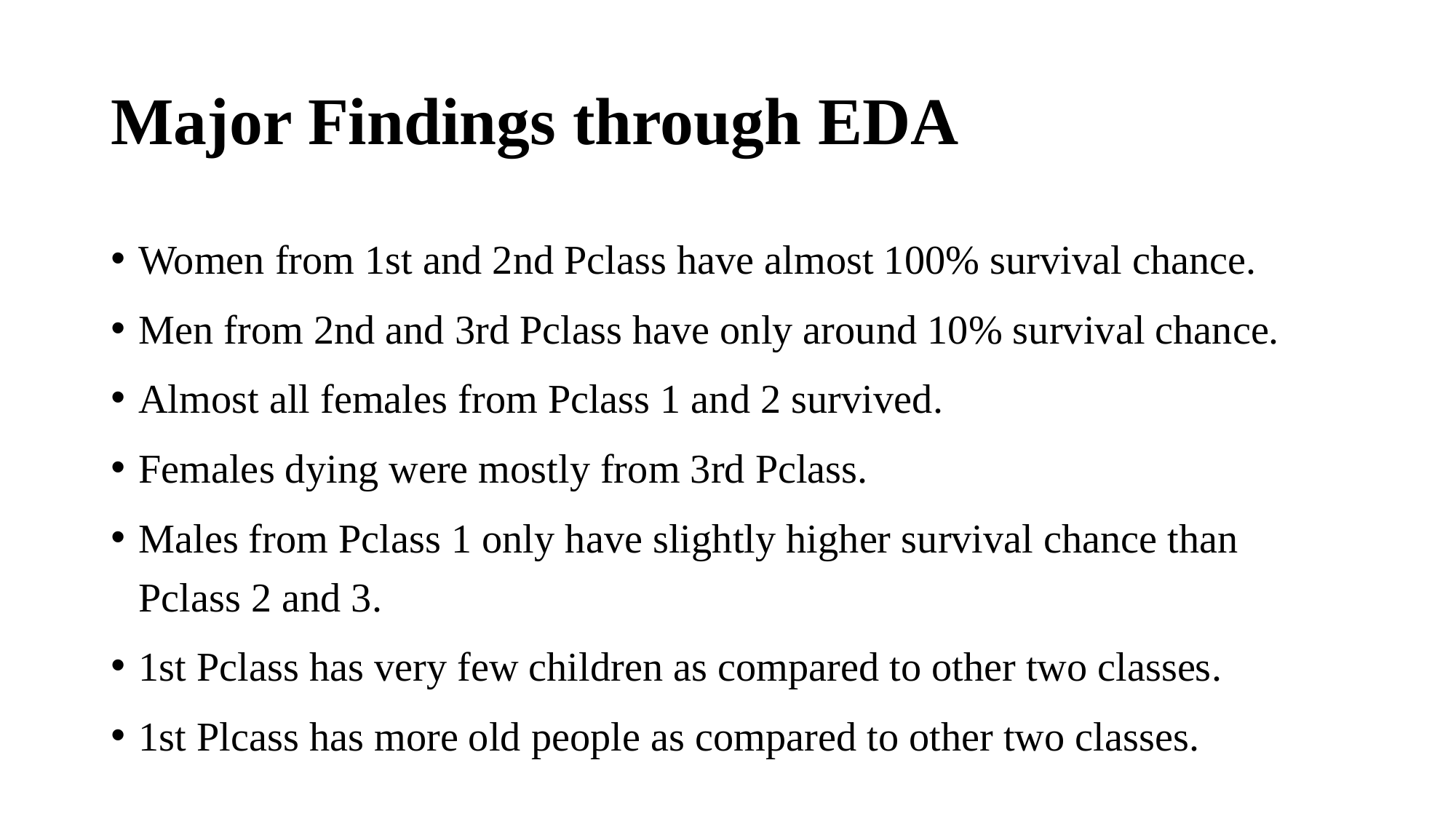

# Major Findings through EDA
Women from 1st and 2nd Pclass have almost 100% survival chance.
Men from 2nd and 3rd Pclass have only around 10% survival chance.
Almost all females from Pclass 1 and 2 survived.
Females dying were mostly from 3rd Pclass.
Males from Pclass 1 only have slightly higher survival chance than Pclass 2 and 3.
1st Pclass has very few children as compared to other two classes.
1st Plcass has more old people as compared to other two classes.